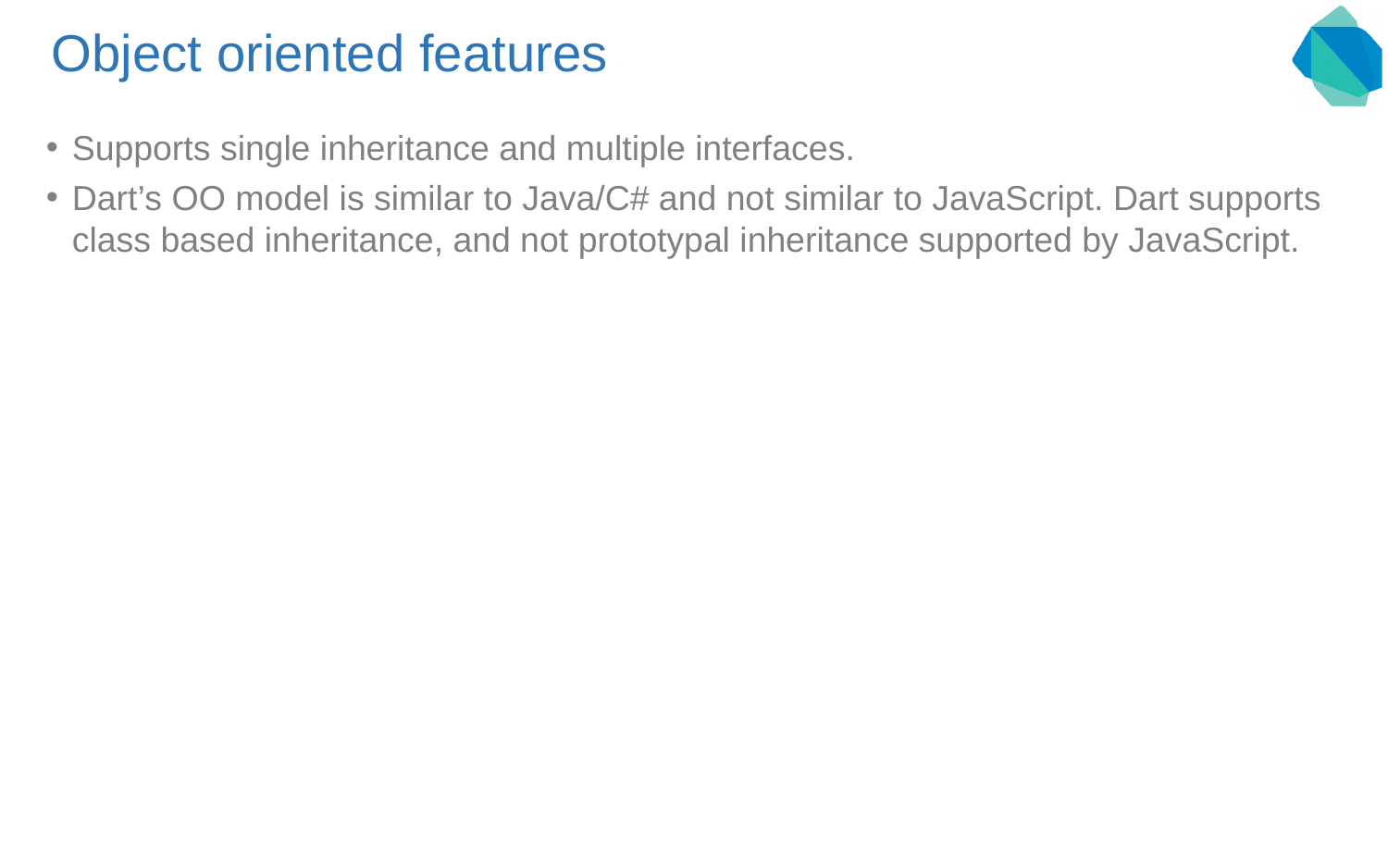

# Object oriented features
Supports single inheritance and multiple interfaces.
Dart’s OO model is similar to Java/C# and not similar to JavaScript. Dart supports class based inheritance, and not prototypal inheritance supported by JavaScript.